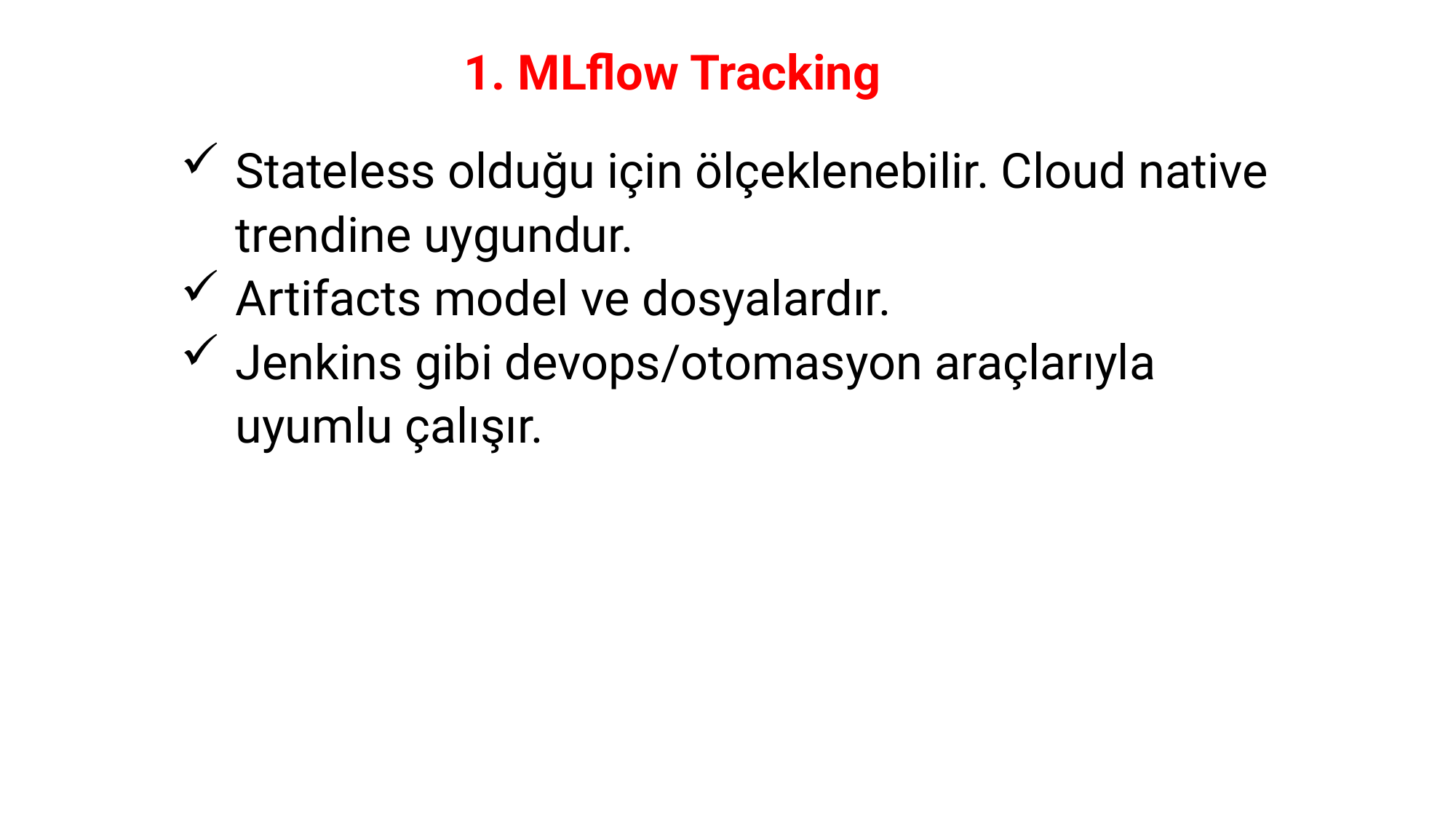

1. MLflow Tracking
Stateless olduğu için ölçeklenebilir. Cloud native trendine uygundur.
Artifacts model ve dosyalardır.
Jenkins gibi devops/otomasyon araçlarıyla uyumlu çalışır.